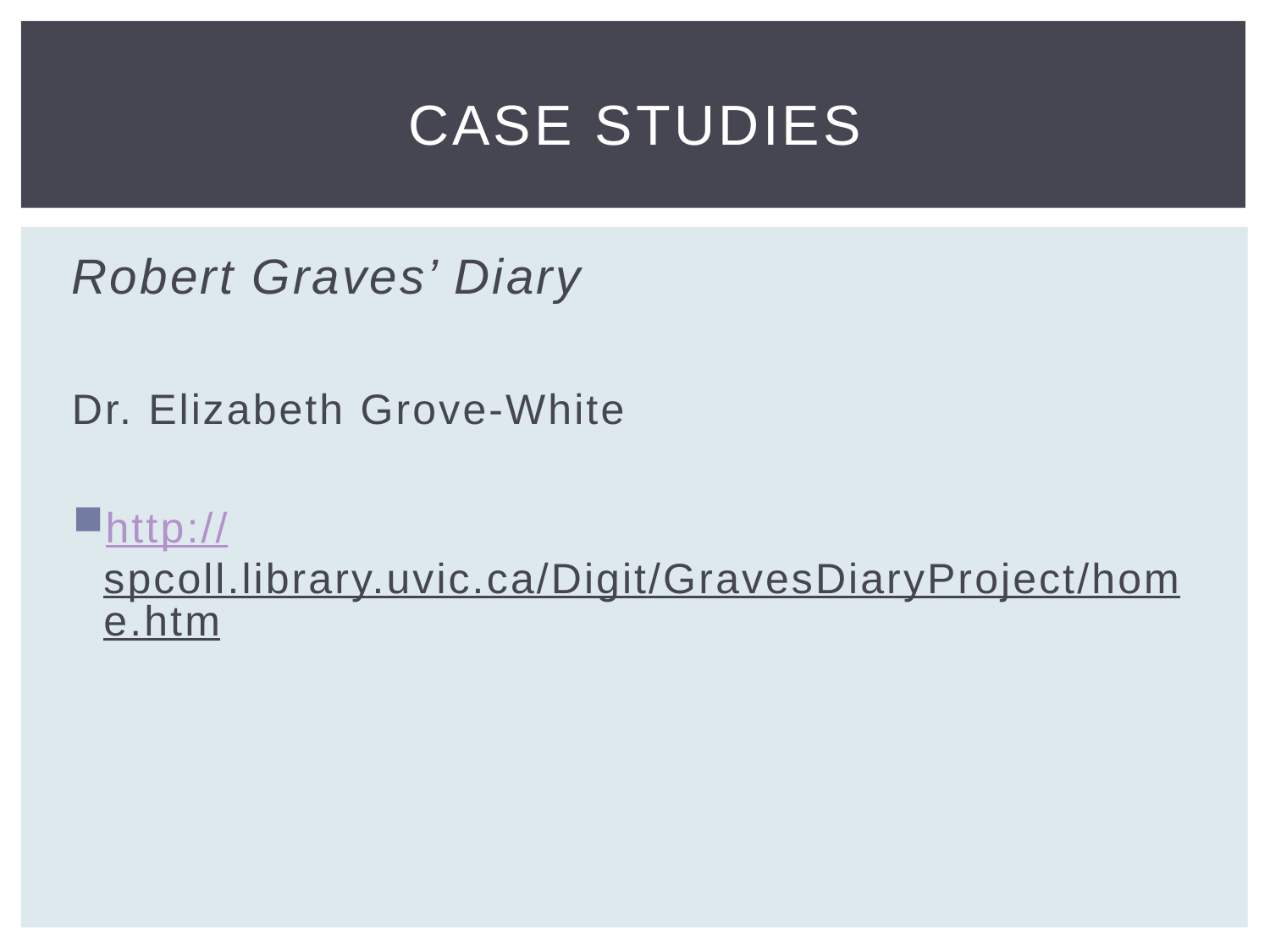

# Case studies
Robert Graves’ Diary

Dr. Elizabeth Grove-White

http://spcoll.library.uvic.ca/Digit/GravesDiaryProject/home.htm